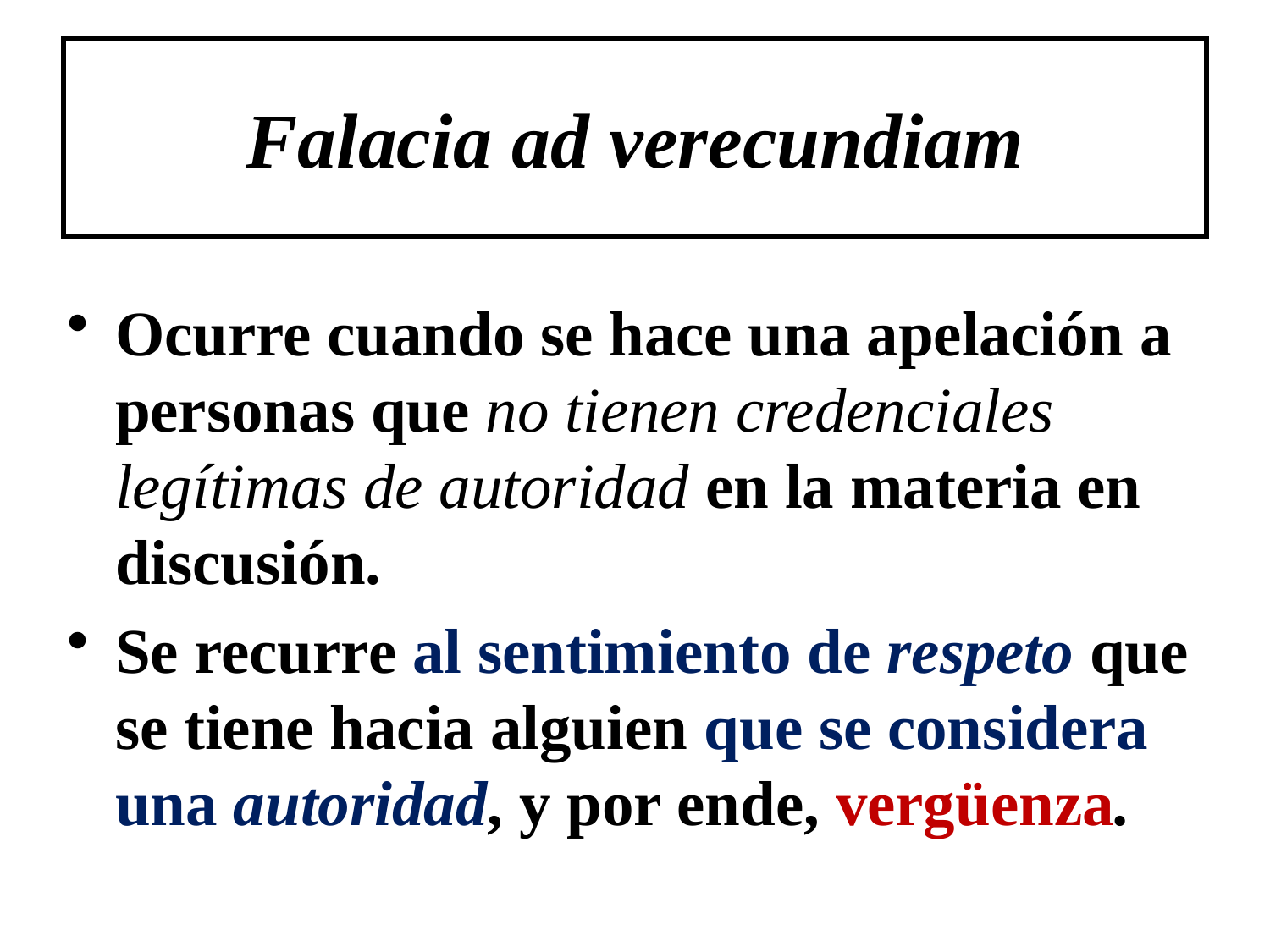

# Falacia ad verecundiam
Ocurre cuando se hace una apelación a personas que no tienen credenciales legítimas de autoridad en la materia en discusión.
Se recurre al sentimiento de respeto que se tiene hacia alguien que se considera una autoridad, y por ende, vergüenza.